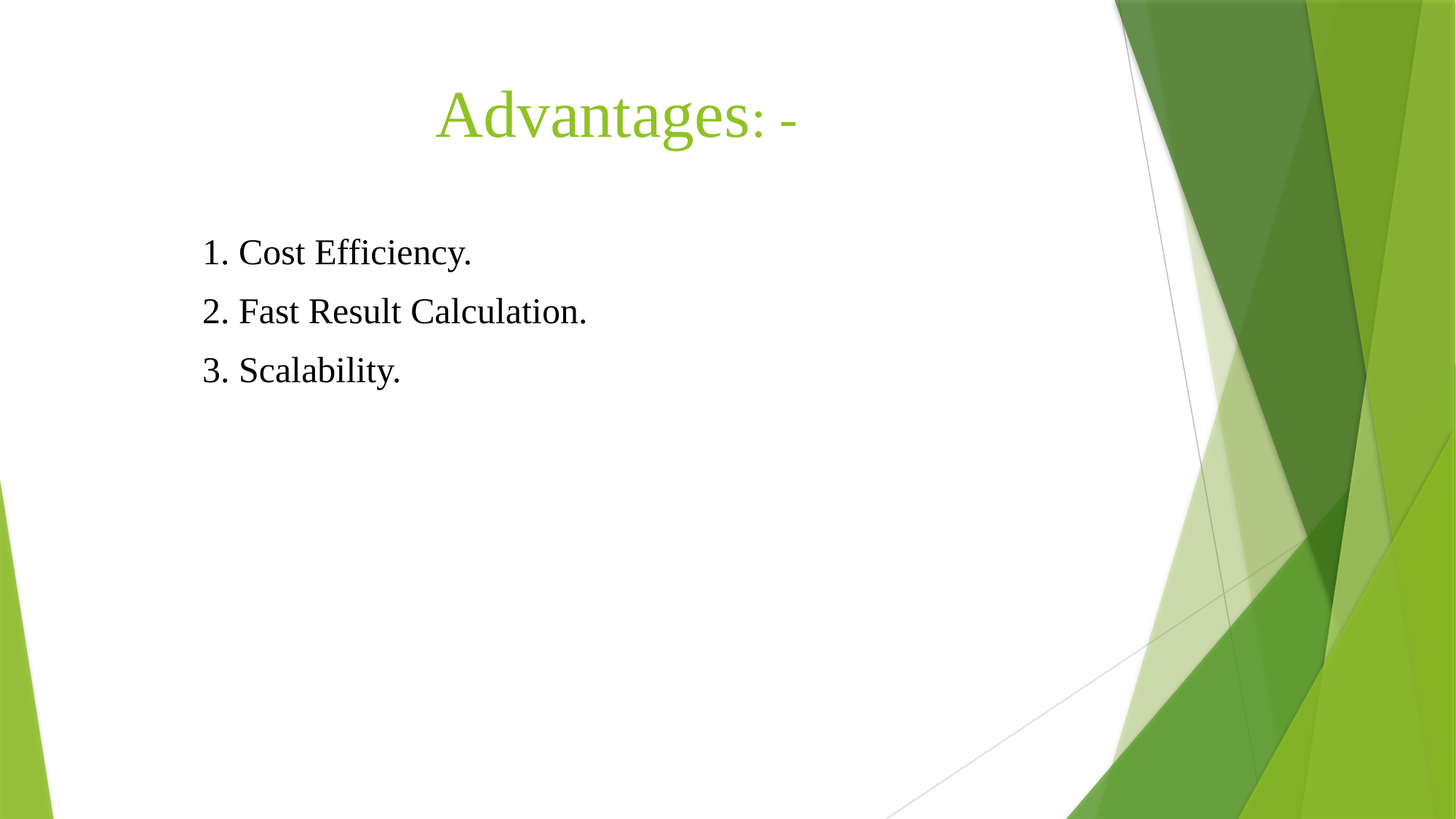

# Advantages: -
1. Cost Efficiency.
2. Fast Result Calculation.
3. Scalability.